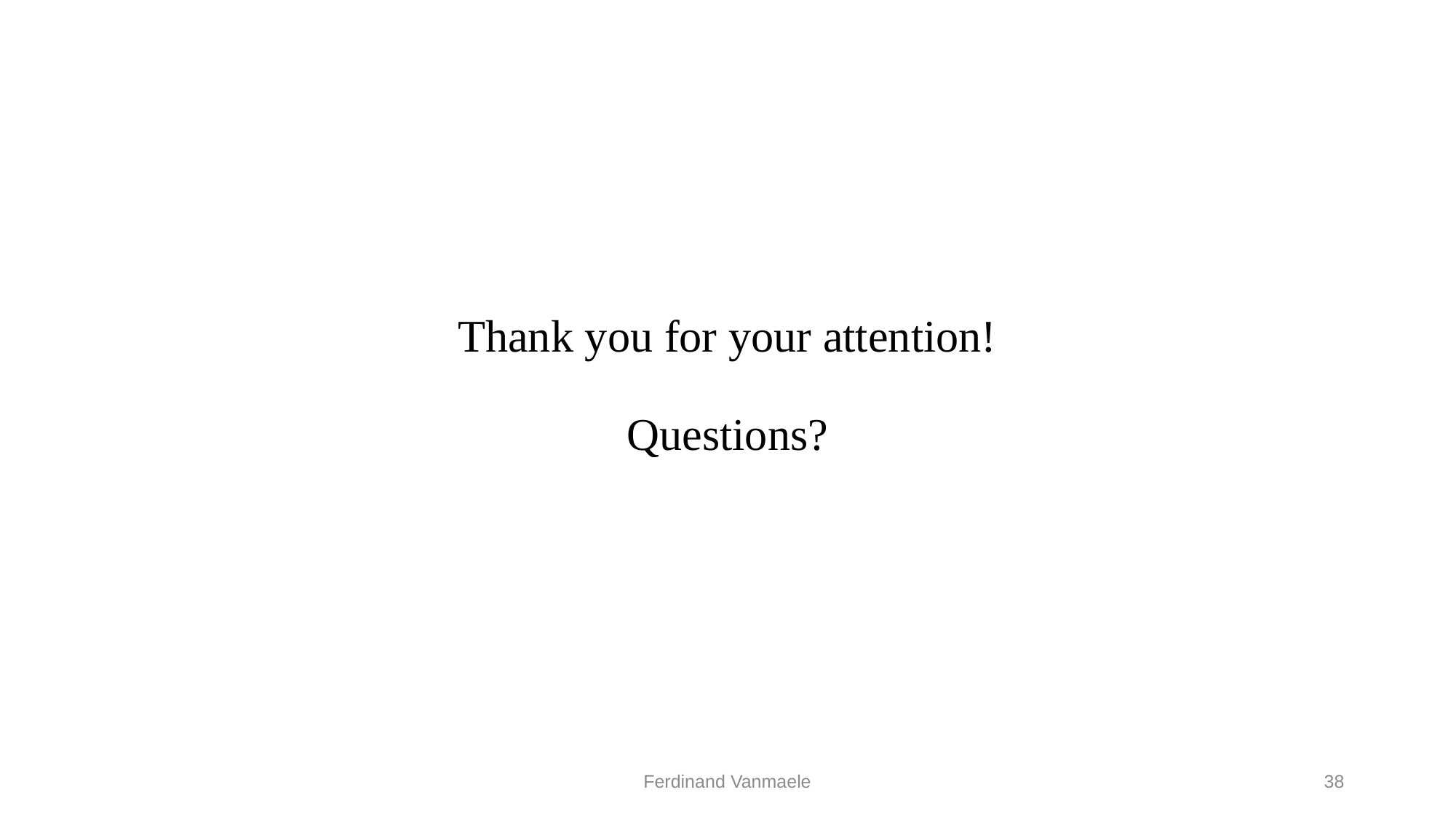

# Thank you for your attention! Questions?
Ferdinand Vanmaele
38